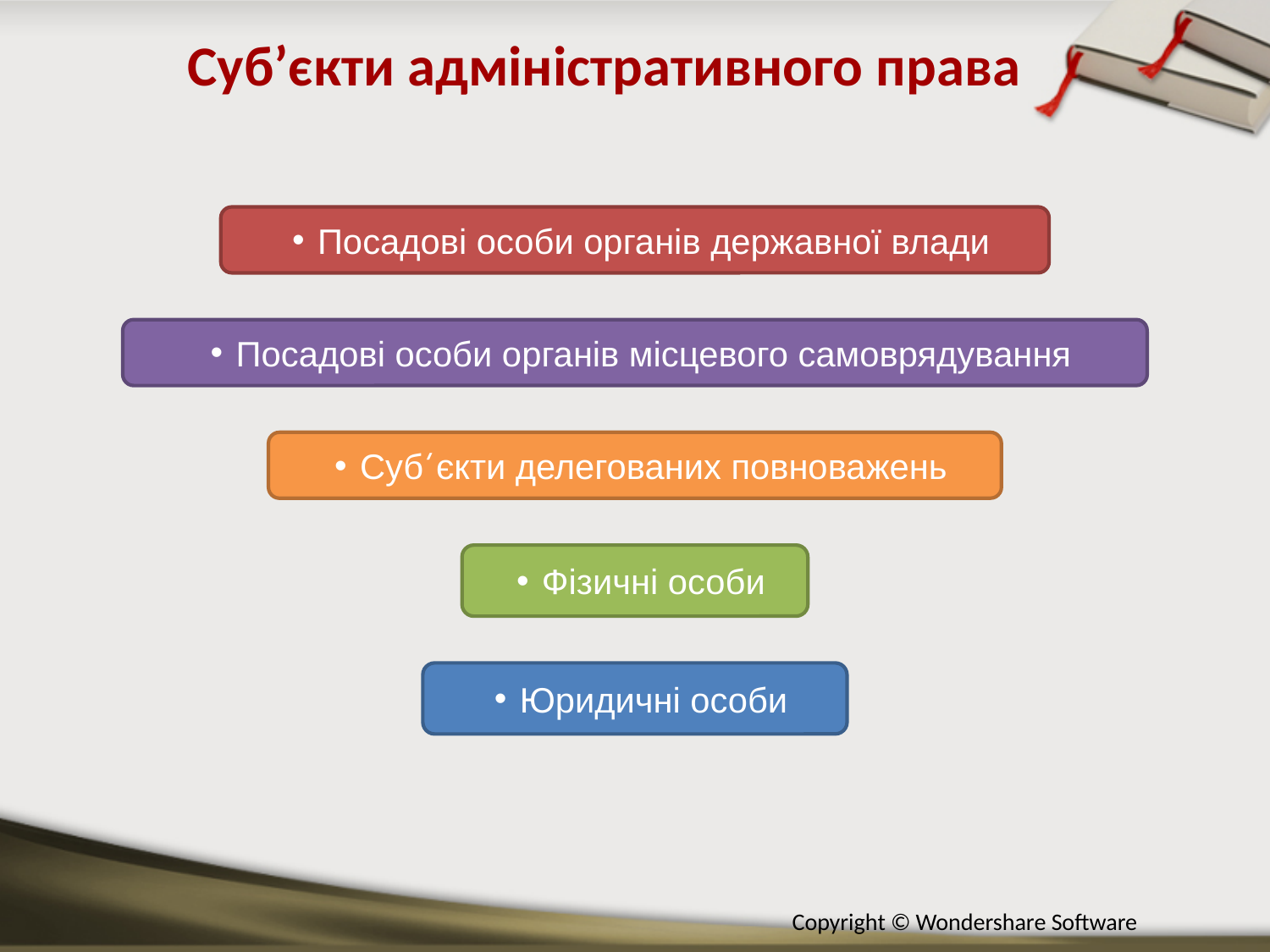

Суб’єкти адміністративного права
Посадові особи органів державної влади
Посадові особи органів місцевого самоврядування
Суб’єкти делегованих повноважень
Фізичні особи
Юридичні особи